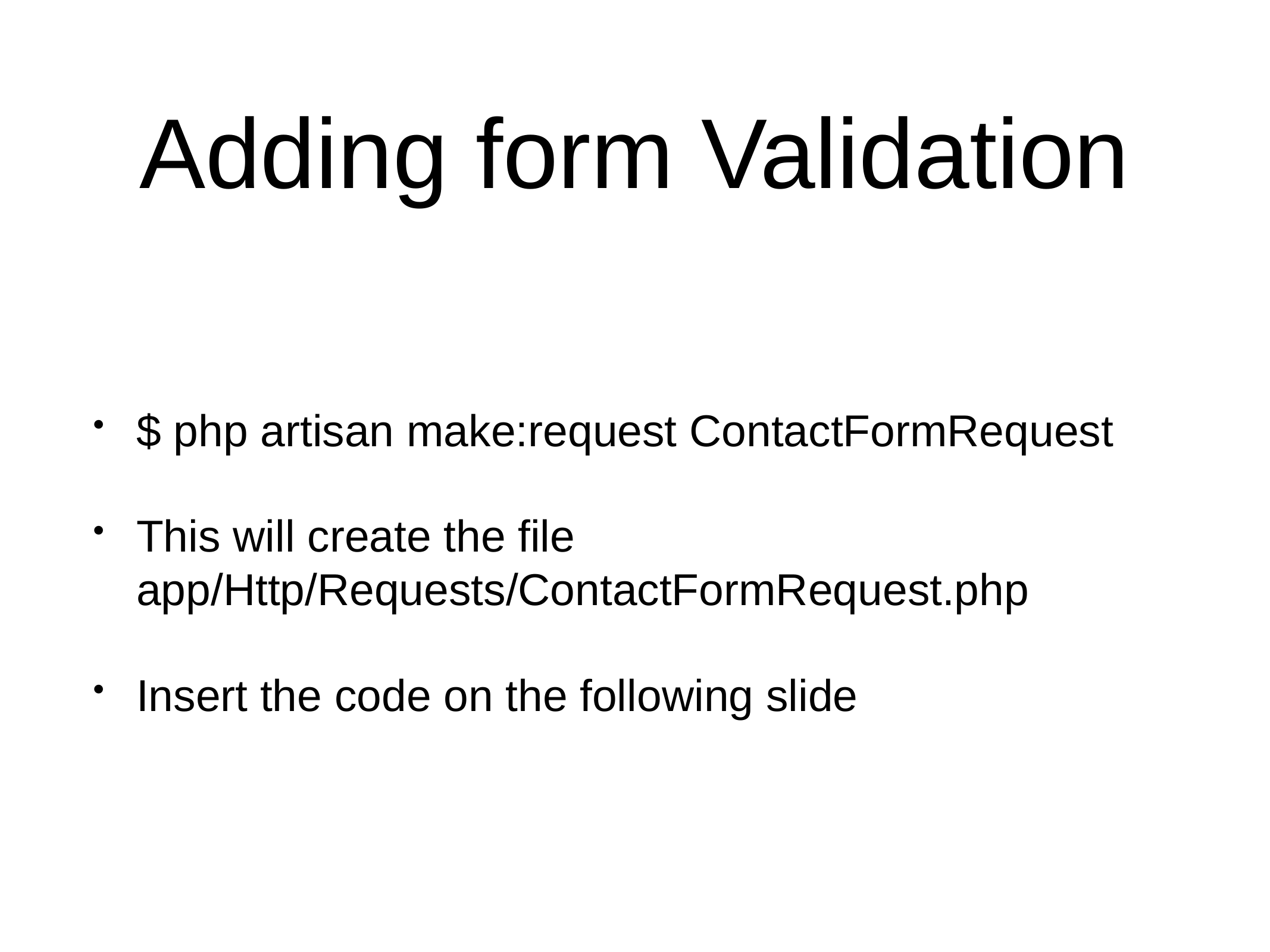

# Adding form Validation
$ php artisan make:request ContactFormRequest
This will create the file app/Http/Requests/ContactFormRequest.php
Insert the code on the following slide